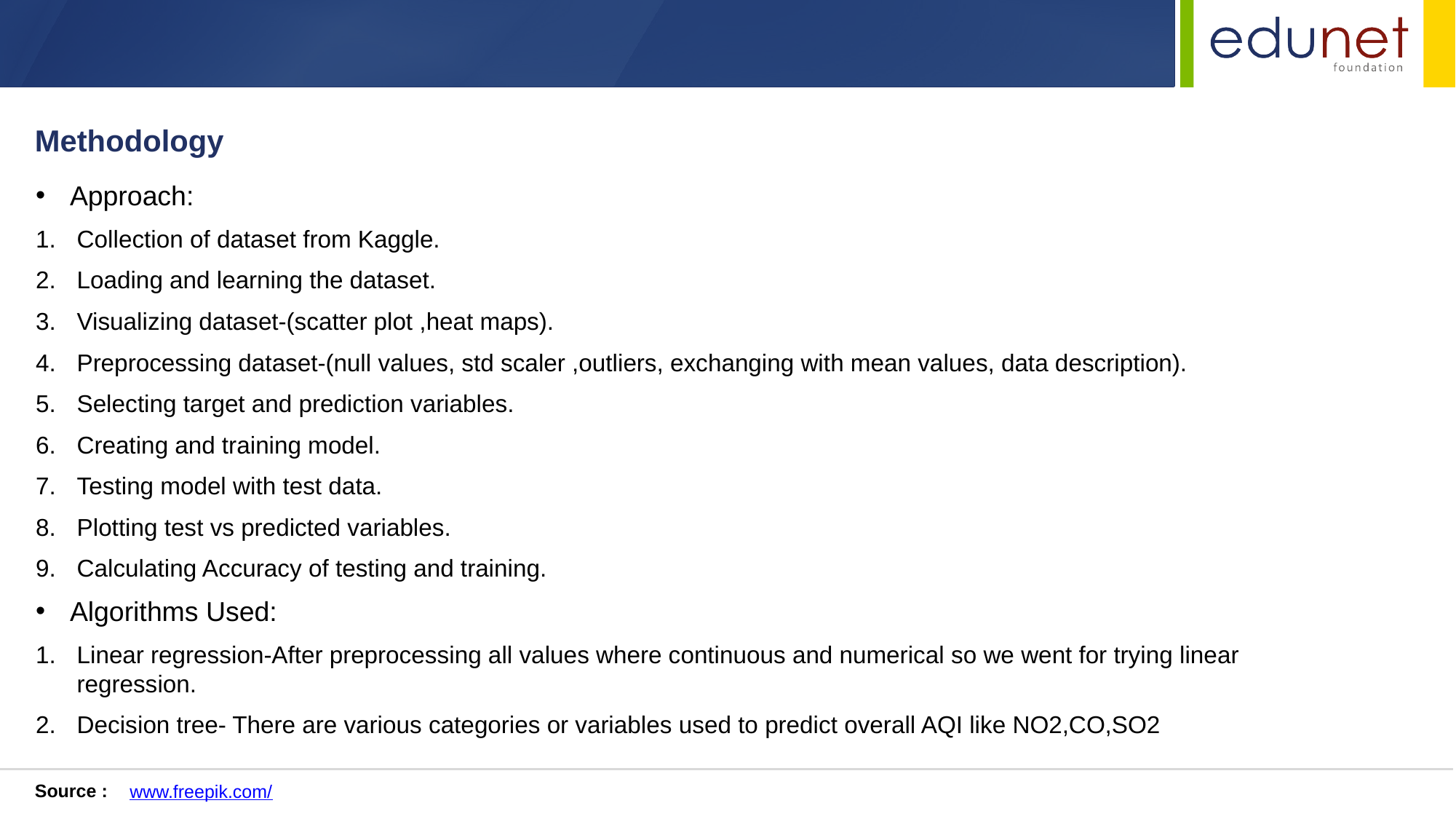

Methodology
Approach:
Collection of dataset from Kaggle.
Loading and learning the dataset.
Visualizing dataset-(scatter plot ,heat maps).
Preprocessing dataset-(null values, std scaler ,outliers, exchanging with mean values, data description).
Selecting target and prediction variables.
Creating and training model.
Testing model with test data.
Plotting test vs predicted variables.
Calculating Accuracy of testing and training.
Algorithms Used:
Linear regression-After preprocessing all values where continuous and numerical so we went for trying linear regression.
Decision tree- There are various categories or variables used to predict overall AQI like NO2,CO,SO2
Source :
www.freepik.com/